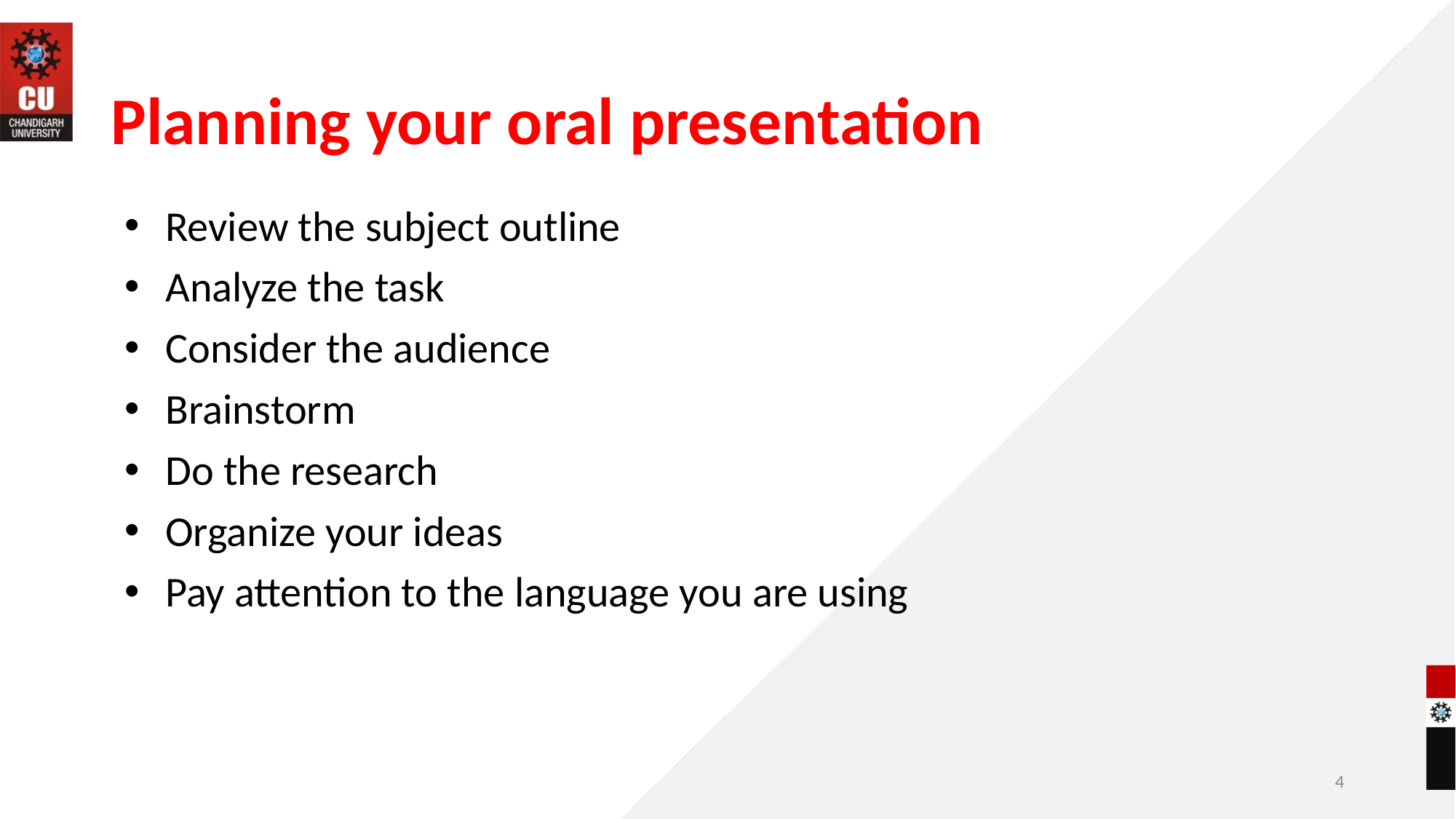

# Planning your oral presentation
Review the subject outline
Analyze the task
Consider the audience
Brainstorm
Do the research
Organize your ideas
Pay attention to the language you are using
4